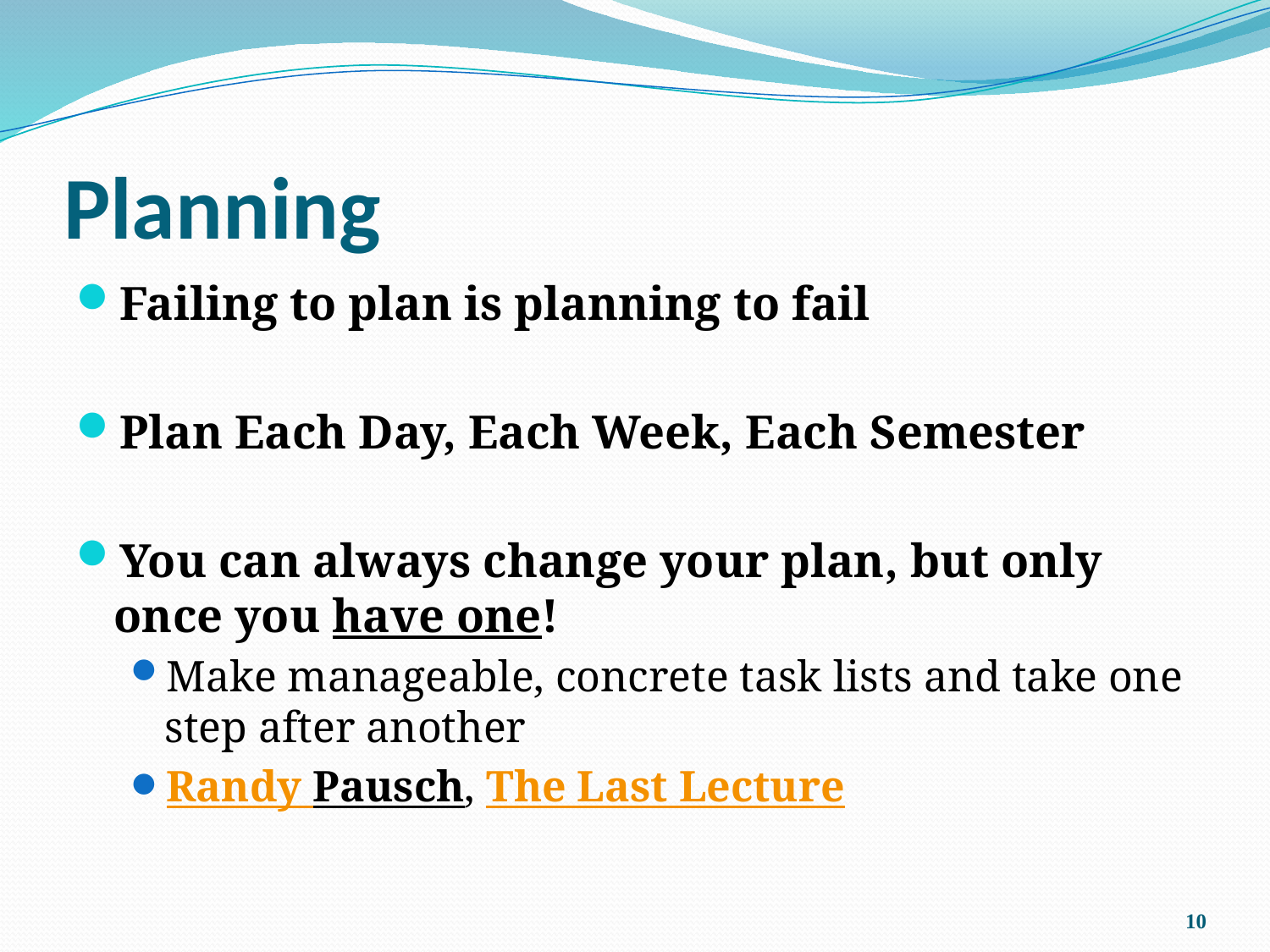

# Planning
Failing to plan is planning to fail

Plan Each Day, Each Week, Each Semester

You can always change your plan, but only once you have one!
Make manageable, concrete task lists and take one step after another
Randy Pausch, The Last Lecture
10